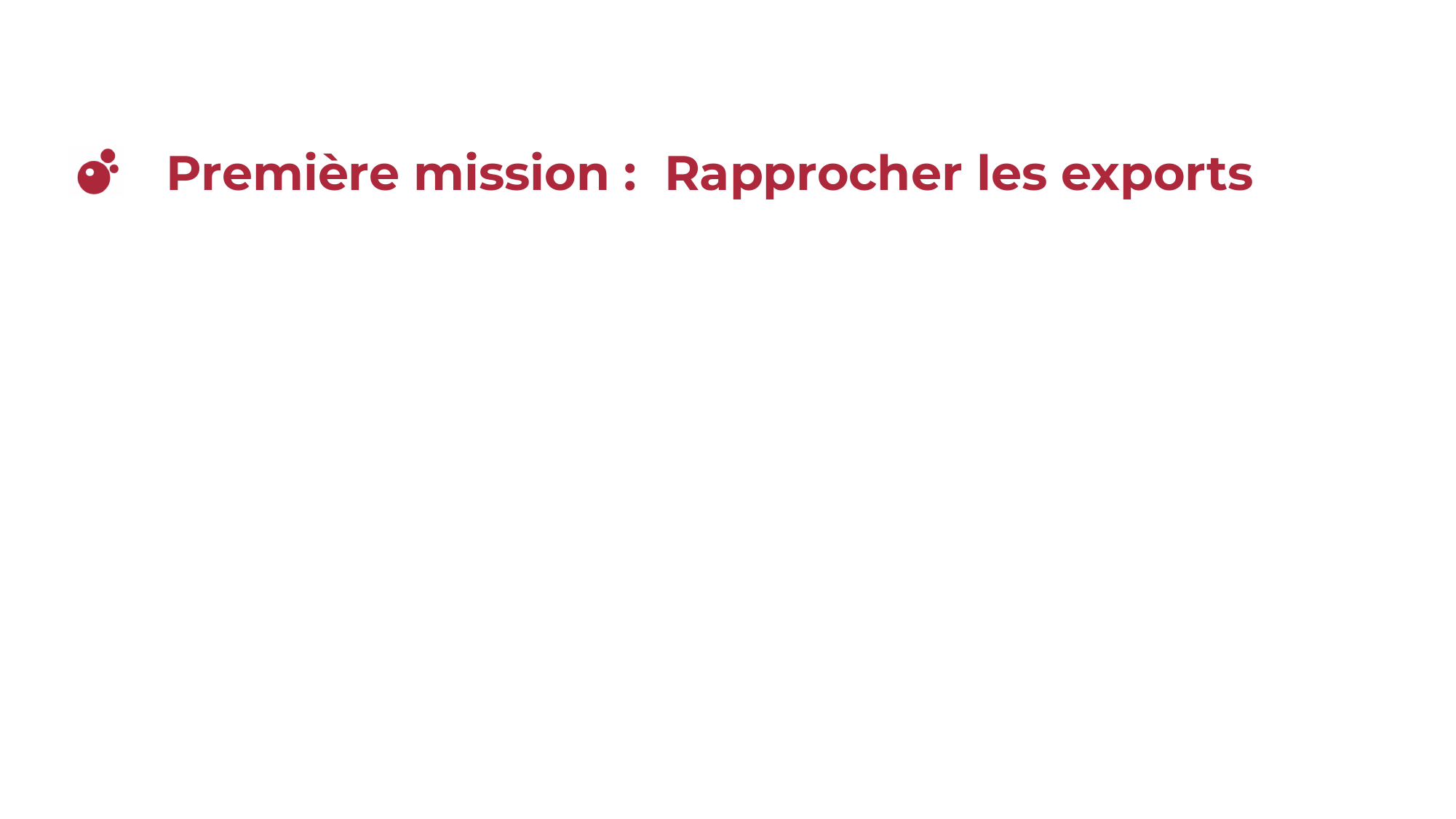

Première mission :  Rapprocher les exports
3